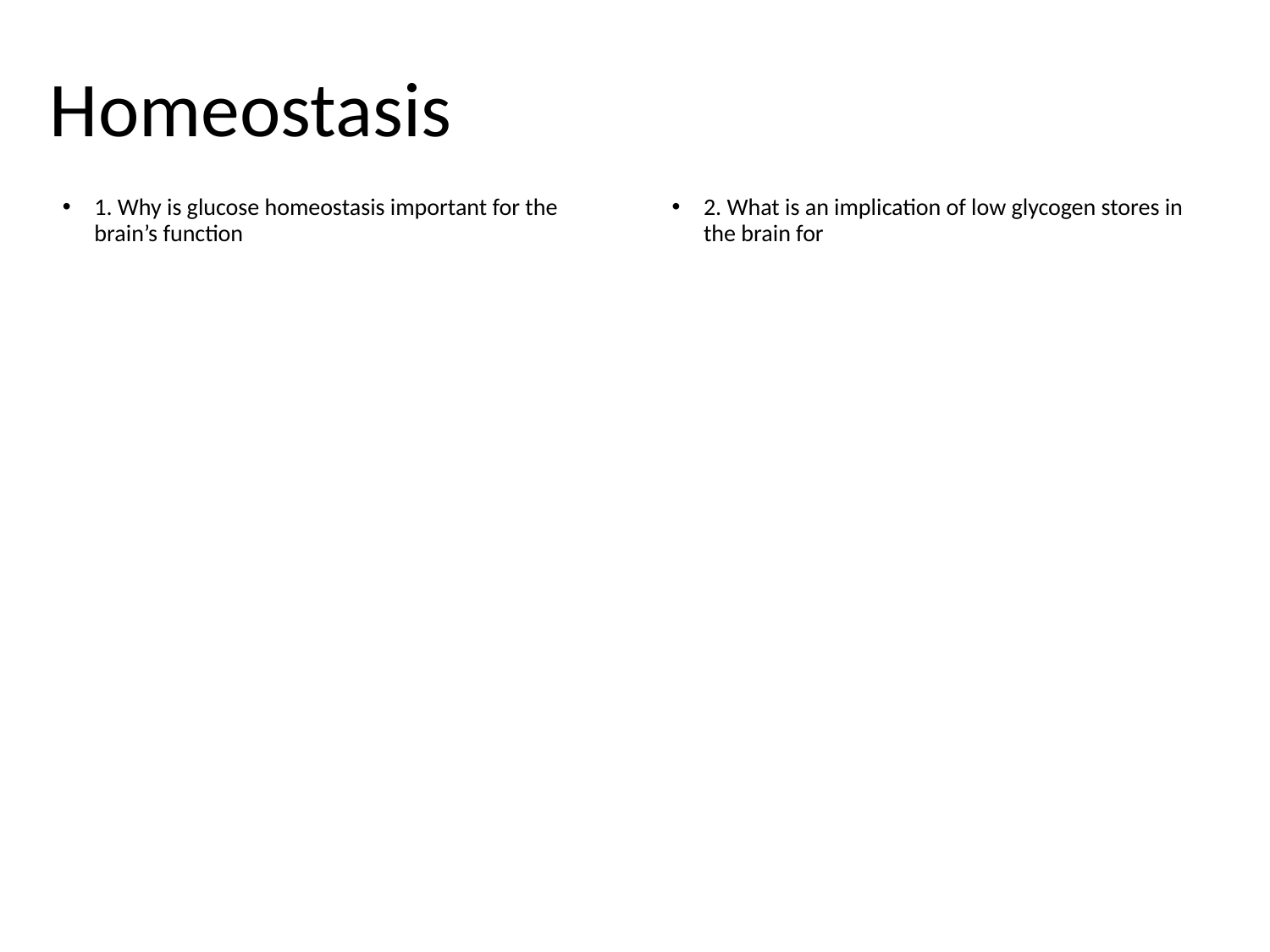

# Homeostasis
1. Why is glucose homeostasis important for the brain’s function
2. What is an implication of low glycogen stores in the brain for